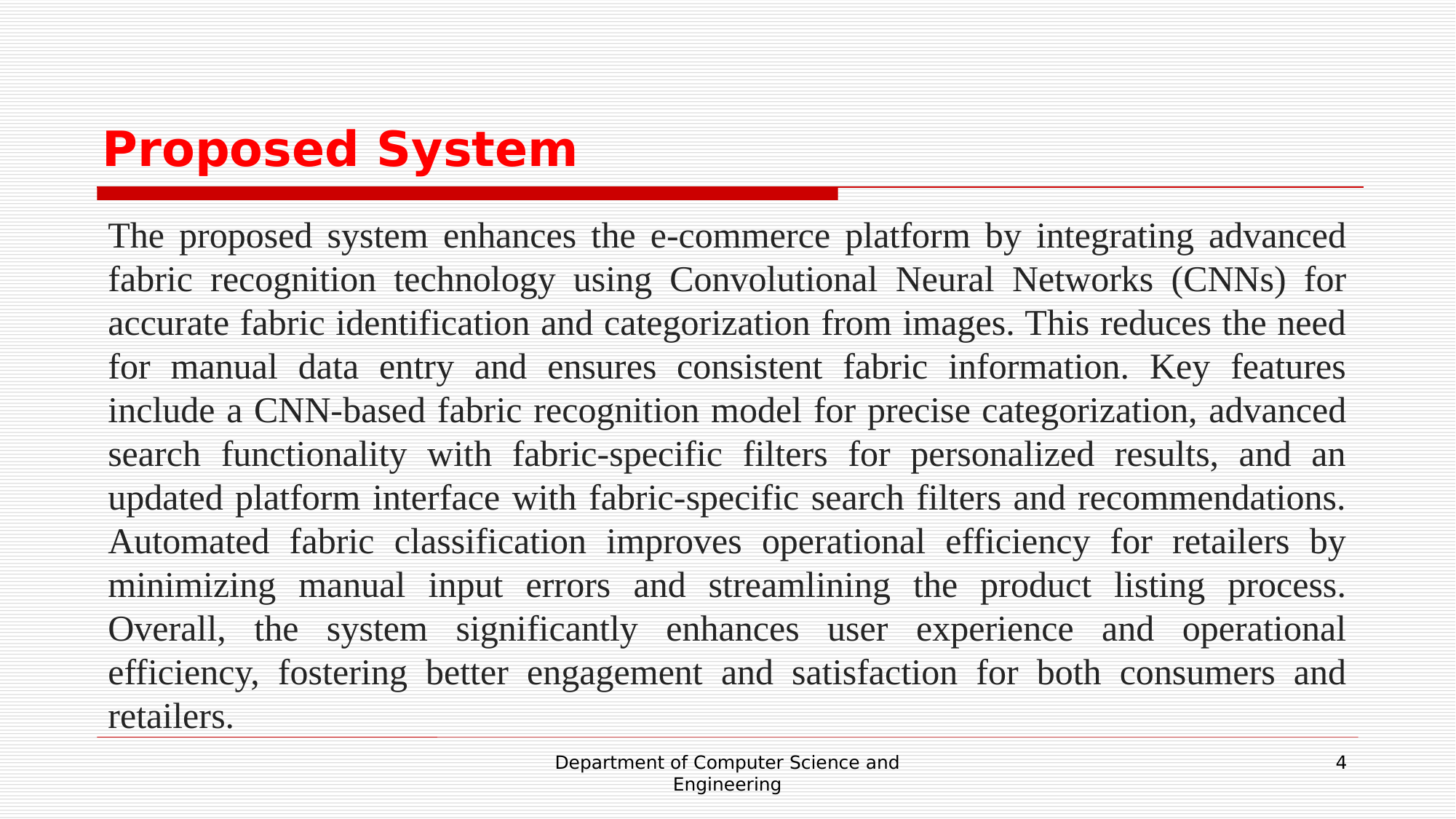

# Proposed System
The proposed system enhances the e-commerce platform by integrating advanced fabric recognition technology using Convolutional Neural Networks (CNNs) for accurate fabric identification and categorization from images. This reduces the need for manual data entry and ensures consistent fabric information. Key features include a CNN-based fabric recognition model for precise categorization, advanced search functionality with fabric-specific filters for personalized results, and an updated platform interface with fabric-specific search filters and recommendations. Automated fabric classification improves operational efficiency for retailers by minimizing manual input errors and streamlining the product listing process. Overall, the system significantly enhances user experience and operational efficiency, fostering better engagement and satisfaction for both consumers and retailers.
Department of Computer Science and Engineering
4